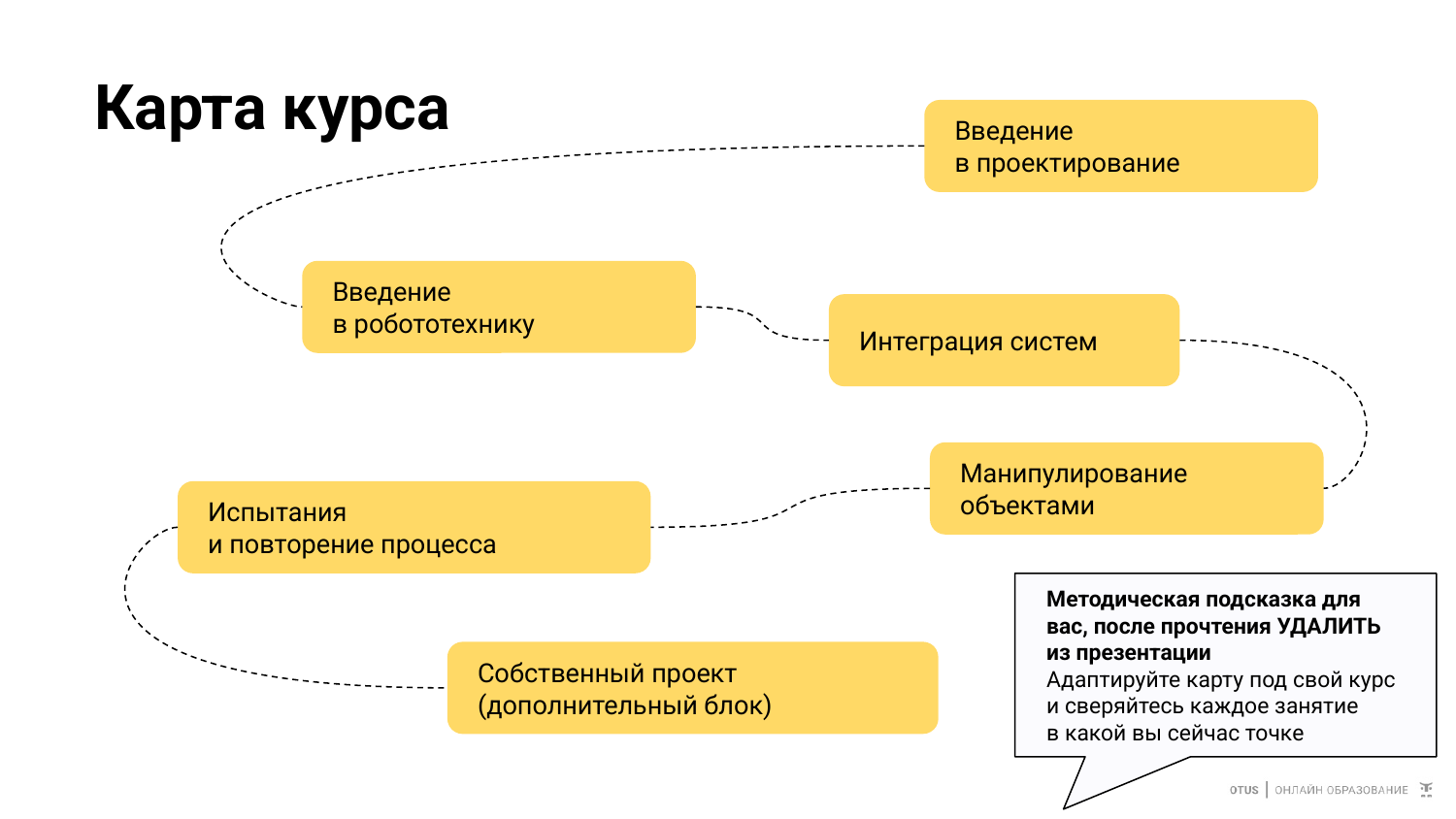

# Карта курса
Введение
в проектирование
Введение
в робототехнику
Интеграция систем
Манипулирование объектами
Испытания
и повторение процесса
Методическая подсказка для вас, после прочтения УДАЛИТЬ из презентации
Адаптируйте карту под свой курс и сверяйтесь каждое занятие
в какой вы сейчас точке
Собственный проект (дополнительный блок)